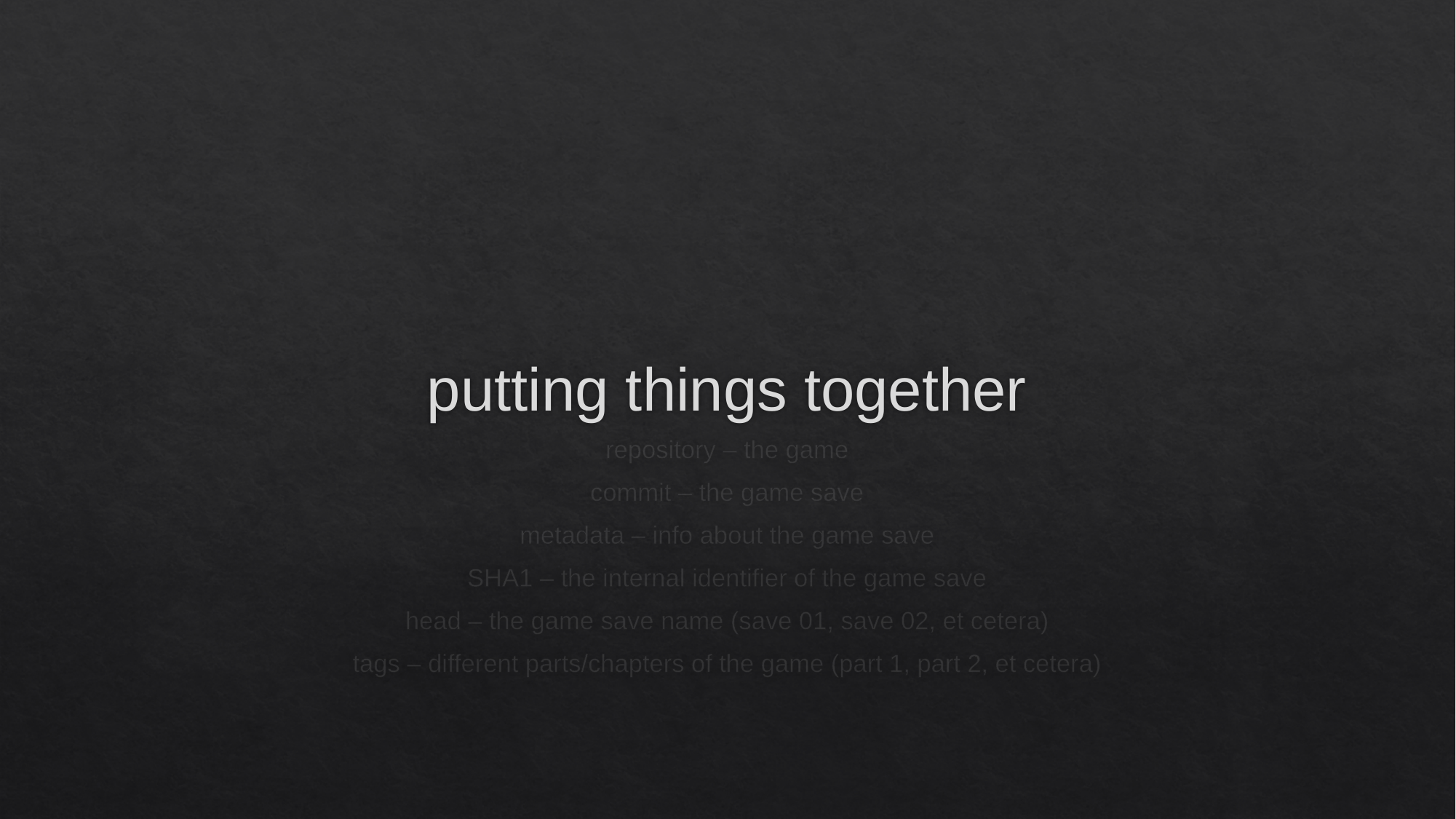

# putting things together
repository – the game
commit – the game save
metadata – info about the game save
SHA1 – the internal identifier of the game save
head – the game save name (save 01, save 02, et cetera)
tags – different parts/chapters of the game (part 1, part 2, et cetera)